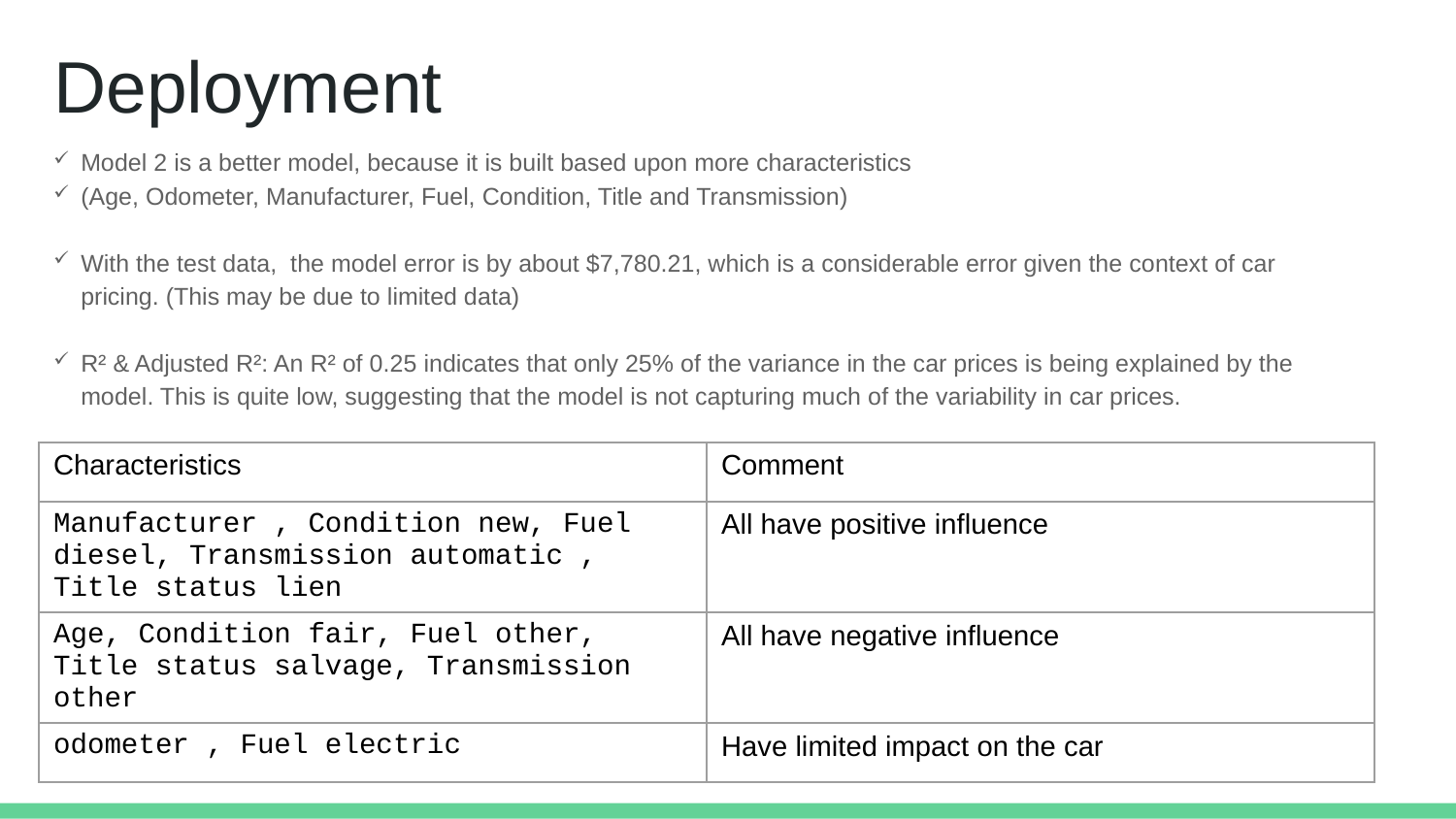

# Deployment
Model 2 is a better model, because it is built based upon more characteristics
(Age, Odometer, Manufacturer, Fuel, Condition, Title and Transmission)

With the test data,  the model error is by about $7,780.21, which is a considerable error given the context of car pricing. (This may be due to limited data)

R² & Adjusted R²: An R² of 0.25 indicates that only 25% of the variance in the car prices is being explained by the model. This is quite low, suggesting that the model is not capturing much of the variability in car prices.

| Characteristics | Comment |
| --- | --- |
| Manufacturer , Condition new, Fuel diesel, Transmission automatic , Title status lien | All have positive influence |
| Age, Condition fair, Fuel other, Title status salvage, Transmission other | All have negative influence |
| odometer , Fuel electric | Have limited impact on the car |